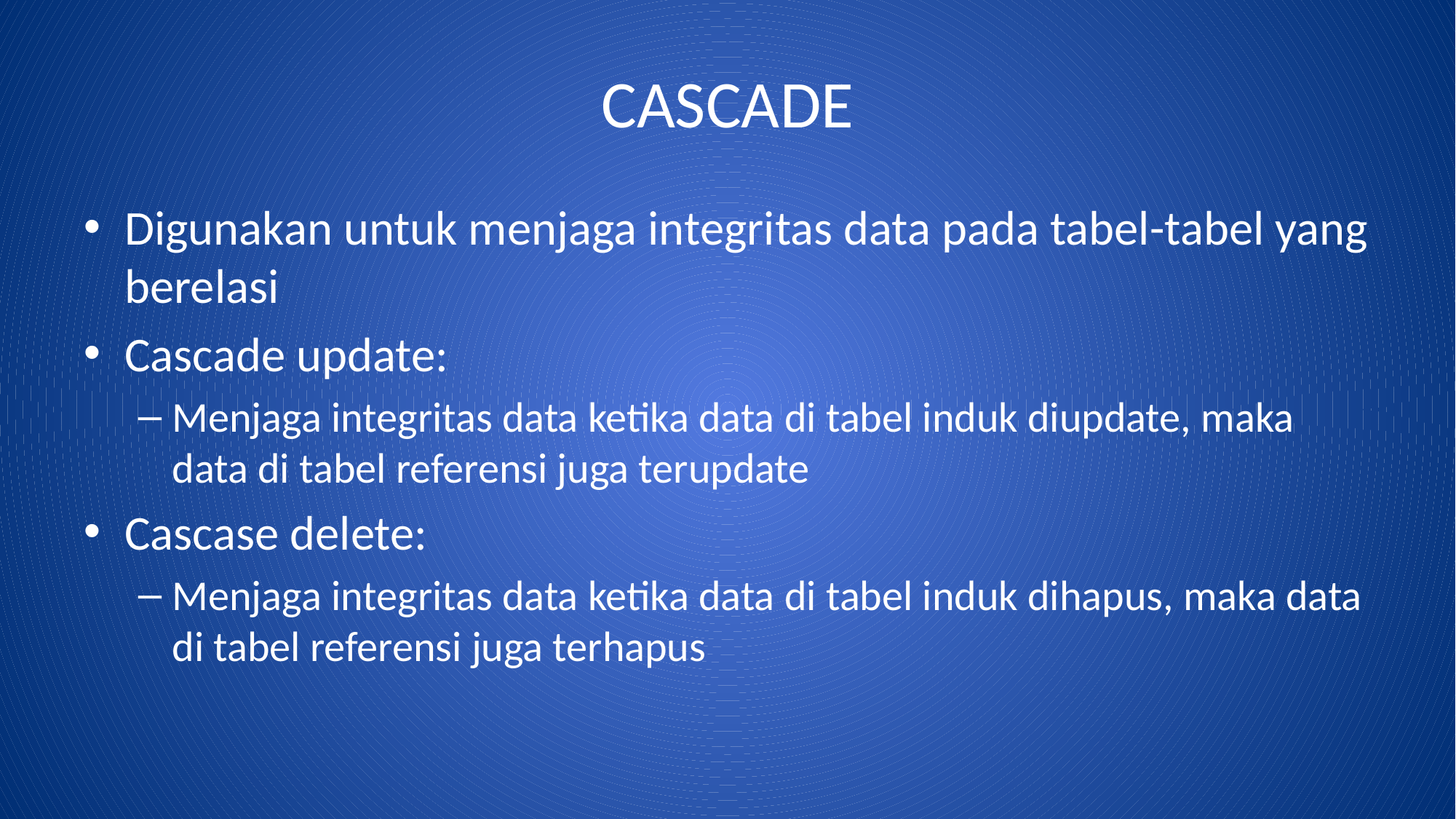

# CASCADE
Digunakan untuk menjaga integritas data pada tabel-tabel yang berelasi
Cascade update:
Menjaga integritas data ketika data di tabel induk diupdate, maka data di tabel referensi juga terupdate
Cascase delete:
Menjaga integritas data ketika data di tabel induk dihapus, maka data di tabel referensi juga terhapus